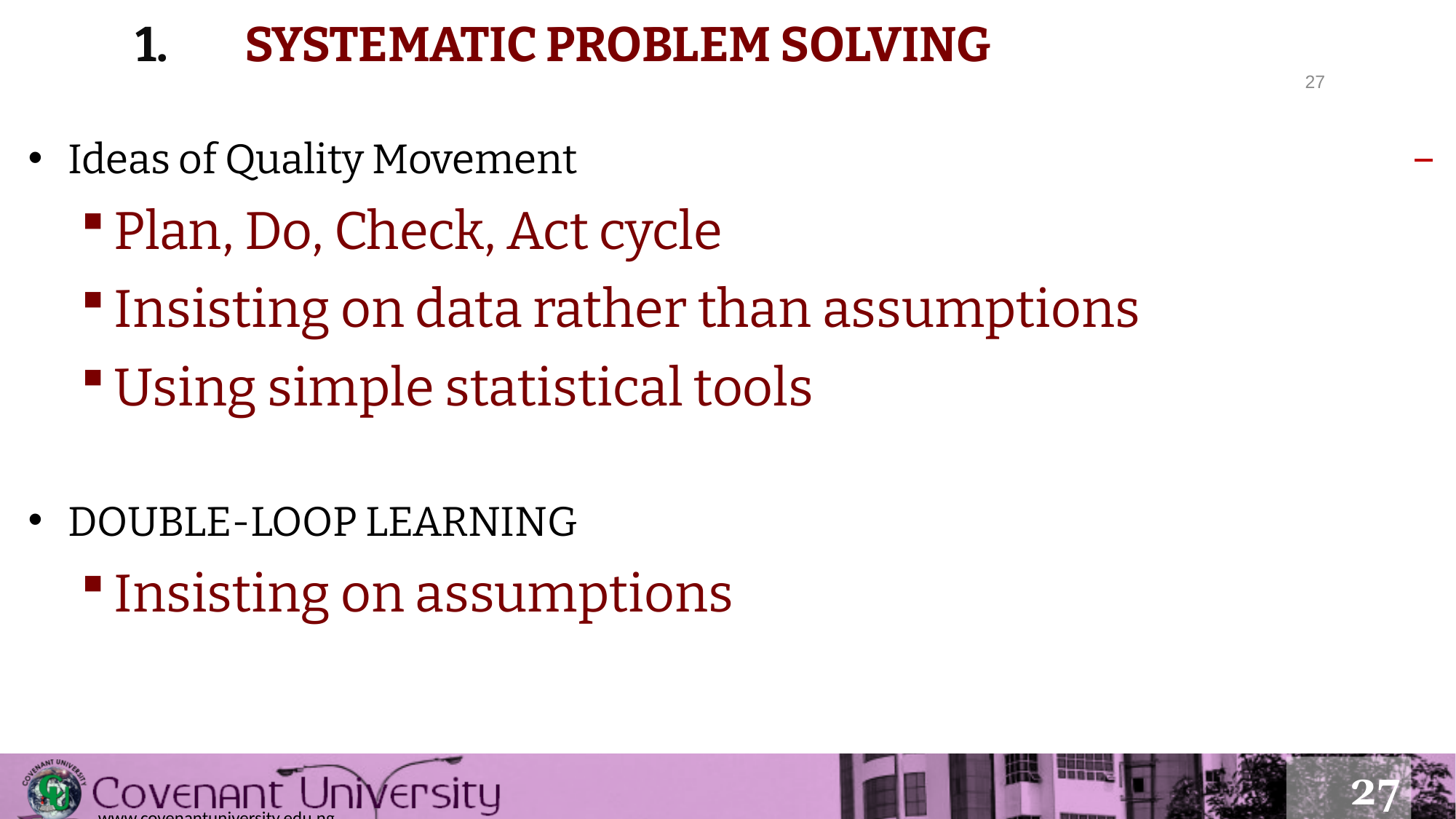

# 1.	SYSTEMATIC PROBLEM SOLVING
27
Ideas of Quality Movement
Plan, Do, Check, Act cycle
Insisting on data rather than assumptions
Using simple statistical tools

DOUBLE-LOOP LEARNING
Insisting on assumptions